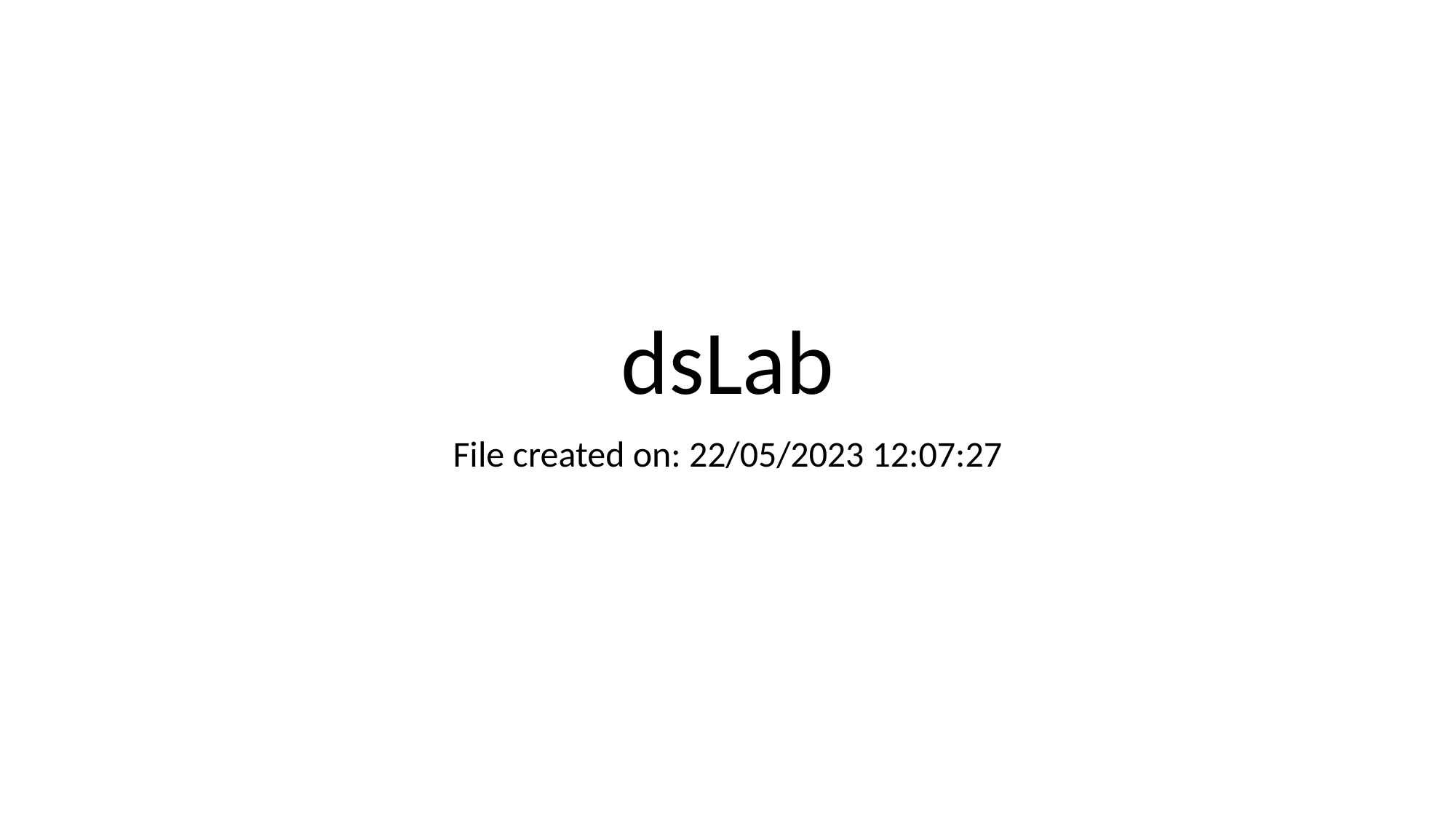

# dsLab
File created on: 22/05/2023 12:07:27